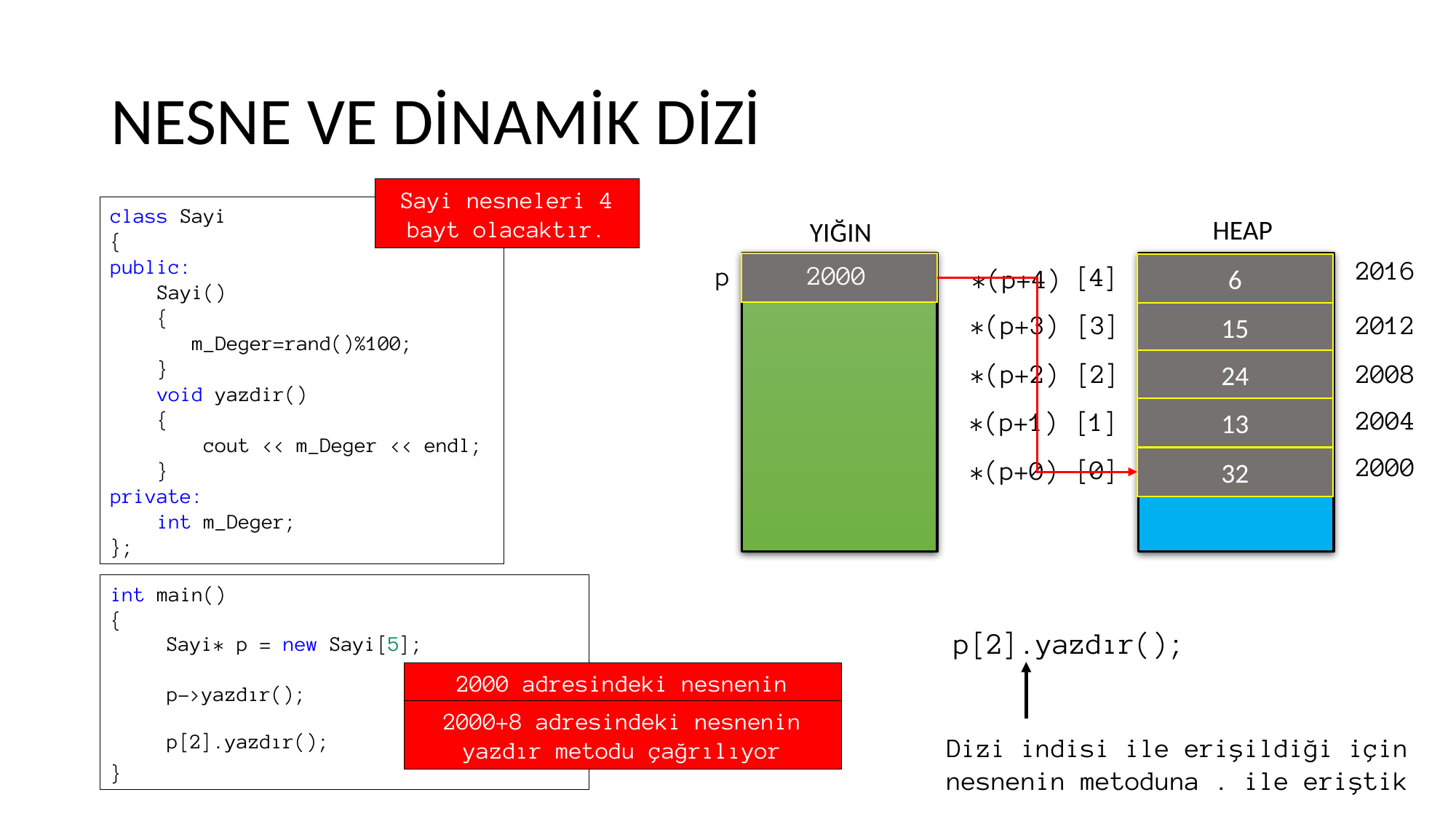

# NESNE VE DİNAMİK DİZİ
Sayi nesneleri 4 bayt olacaktır.
class Sayi
{
public:
    Sayi()
    {
       m_Deger=rand()%100;
    }
    void yazdir()
    {
        cout << m_Deger << endl;
    }
private:
    int m_Deger;
};
HEAP
YIĞIN
2016
2000
p

[4]
6
*(p+4)
2012
[3]
*(p+3)
15
2008
24
[2]
*(p+2)
2004
13
[1]
*(p+1)
2000
[0]
*(p+0)
32
int main()
{

}
p[2].yazdır();
Sayi* p = new Sayi[5];
2000 adresindeki nesnenin yazdır metodu çağrılıyor
p->yazdır();
2000+8 adresindeki nesnenin yazdır metodu çağrılıyor
p[2].yazdır();
Dizi indisi ile erişildiği için nesnenin metoduna . ile eriştik